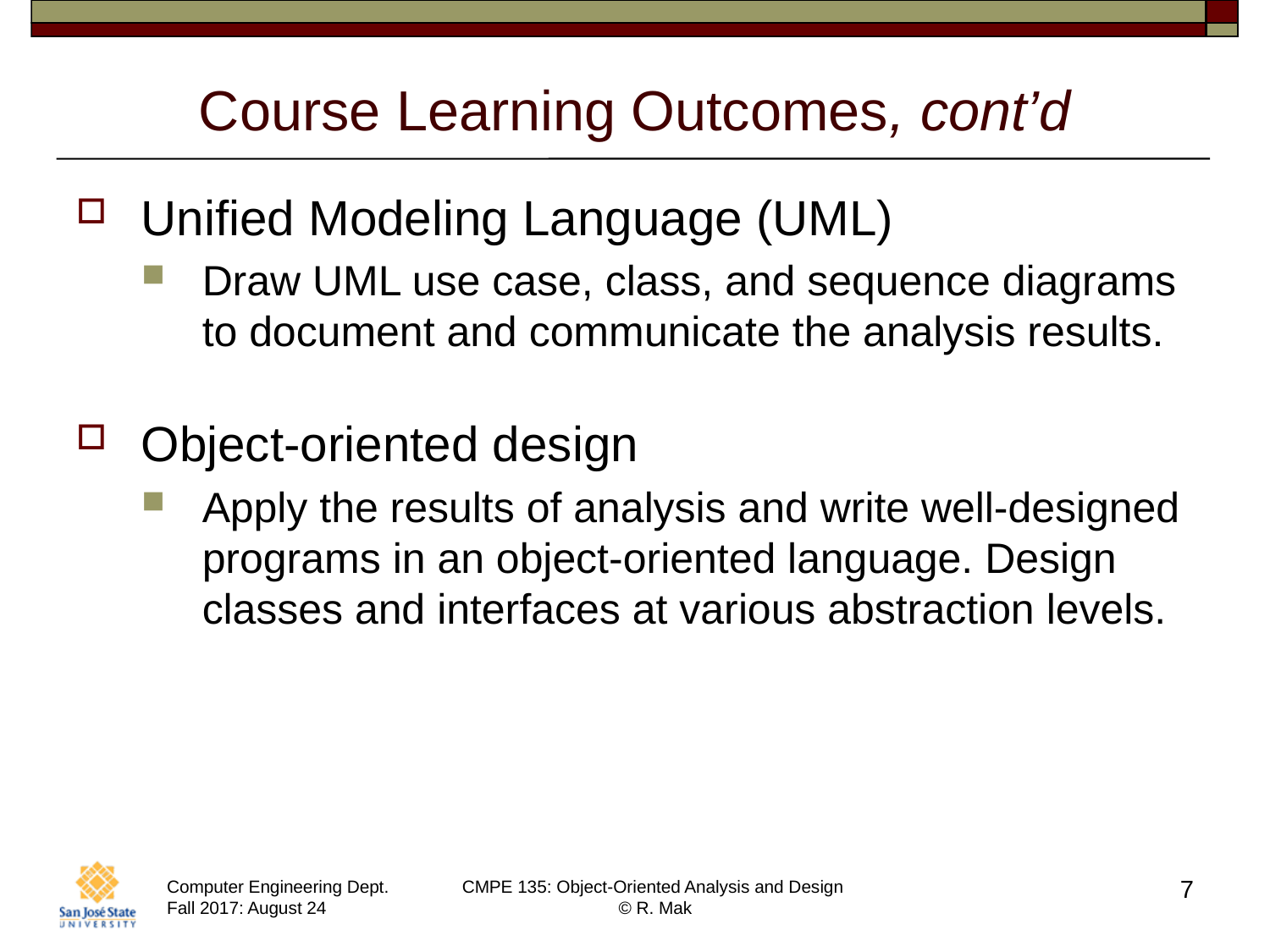

# Course Learning Outcomes, cont’d
Unified Modeling Language (UML)
Draw UML use case, class, and sequence diagrams to document and communicate the analysis results.

Object-oriented design
Apply the results of analysis and write well-designed programs in an object-oriented language. Design classes and interfaces at various abstraction levels.

7